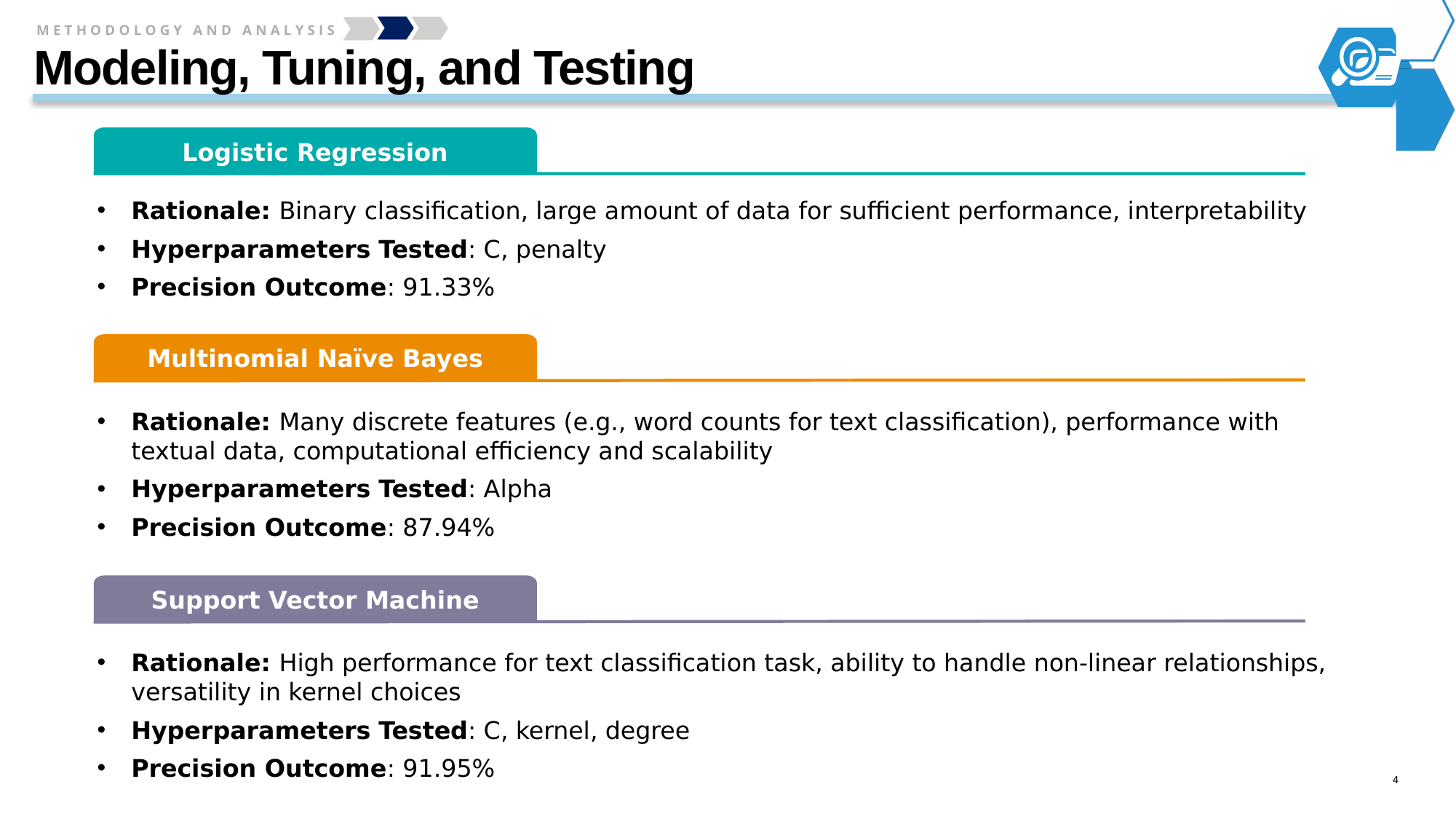

Methodology and analysis
# Modeling, Tuning, and Testing

Logistic Regression

Rationale: Binary classification, large amount of data for sufficient performance, interpretability
Hyperparameters Tested: C, penalty
Precision Outcome: 91.33%
Multinomial Naïve Bayes

Rationale: Many discrete features (e.g., word counts for text classification), performance with textual data, computational efficiency and scalability
Hyperparameters Tested: Alpha
Precision Outcome: 87.94%
Support Vector Machine

Rationale: High performance for text classification task, ability to handle non-linear relationships, versatility in kernel choices
Hyperparameters Tested: C, kernel, degree
Precision Outcome: 91.95%